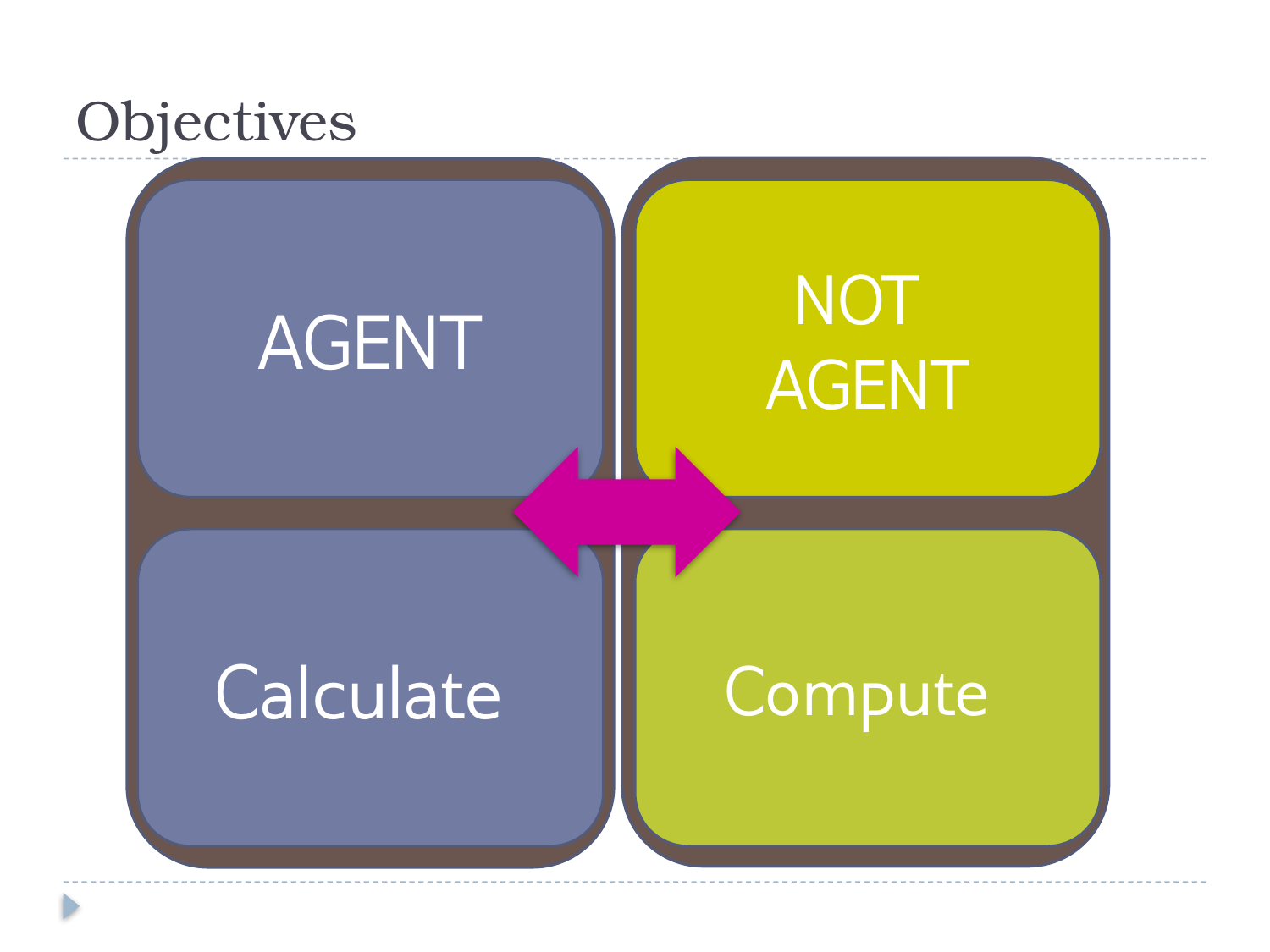

# Objectives

AGENT
NOT
AGENT

Calculate
Compute